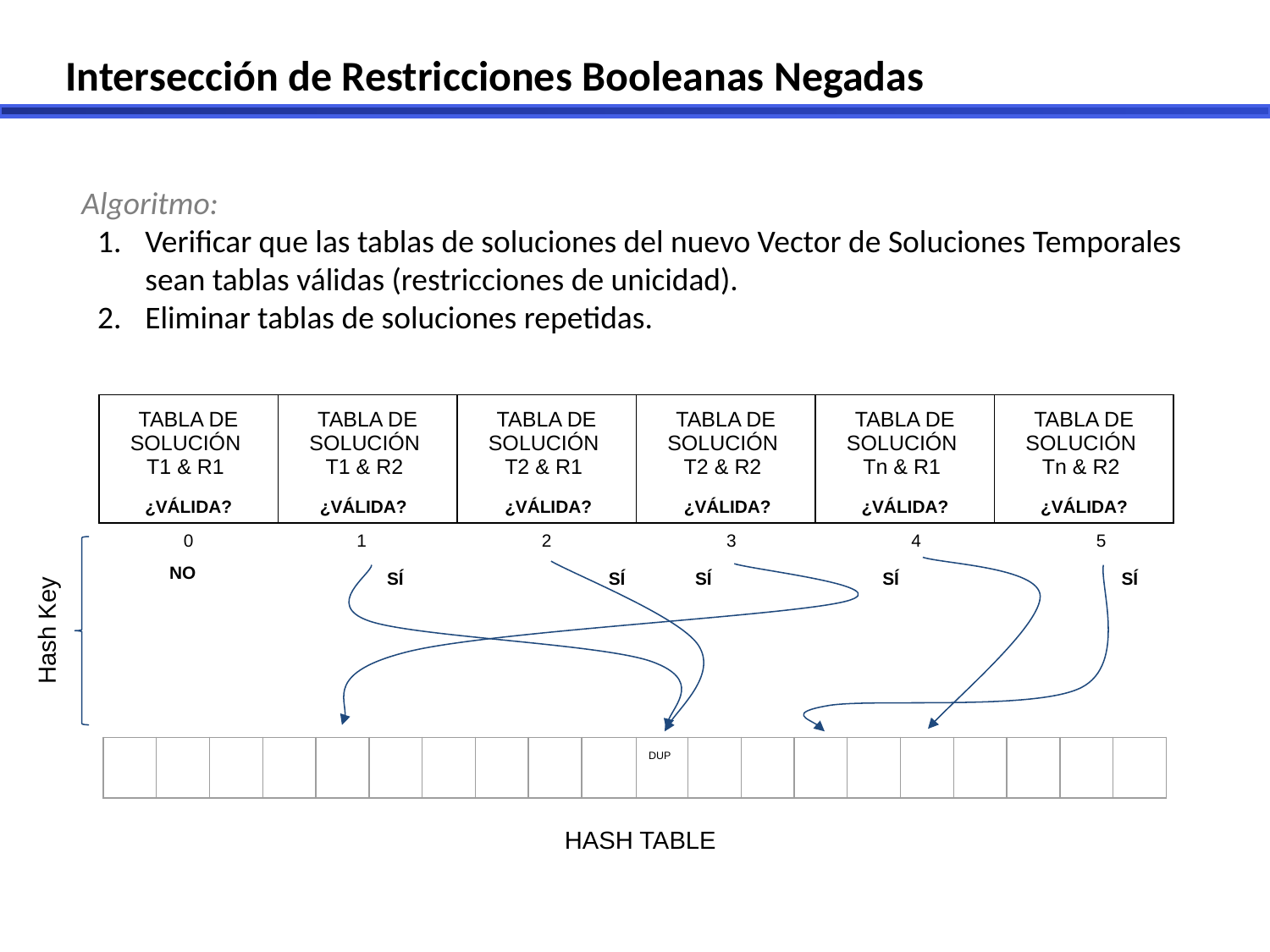

Intersección de Restricciones Booleanas Negadas

Algoritmo:
Verificar que las tablas de soluciones del nuevo Vector de Soluciones Temporales sean tablas válidas (restricciones de unicidad).
Eliminar tablas de soluciones repetidas.

| TABLA DE SOLUCIÓN T1 & R1 | TABLA DE SOLUCIÓN T1 & R2 | TABLA DE SOLUCIÓN T2 & R1 | TABLA DE SOLUCIÓN T2 & R2 | TABLA DE SOLUCIÓN Tn & R1 | TABLA DE SOLUCIÓN Tn & R2 |
| --- | --- | --- | --- | --- | --- |
¿VÁLIDA?
¿VÁLIDA?

¿VÁLIDA?

¿VÁLIDA?

¿VÁLIDA?

¿VÁLIDA?

0
1
2
3
4
5

NO
SÍ
SÍ
SÍ
SÍ
SÍ

Hash Key
|  |  |  |  |  |  |  |  |  |  | DUP |  |  |  |  |  |  |  |  |  |
| --- | --- | --- | --- | --- | --- | --- | --- | --- | --- | --- | --- | --- | --- | --- | --- | --- | --- | --- | --- |
HASH TABLE
Classified - Internal use